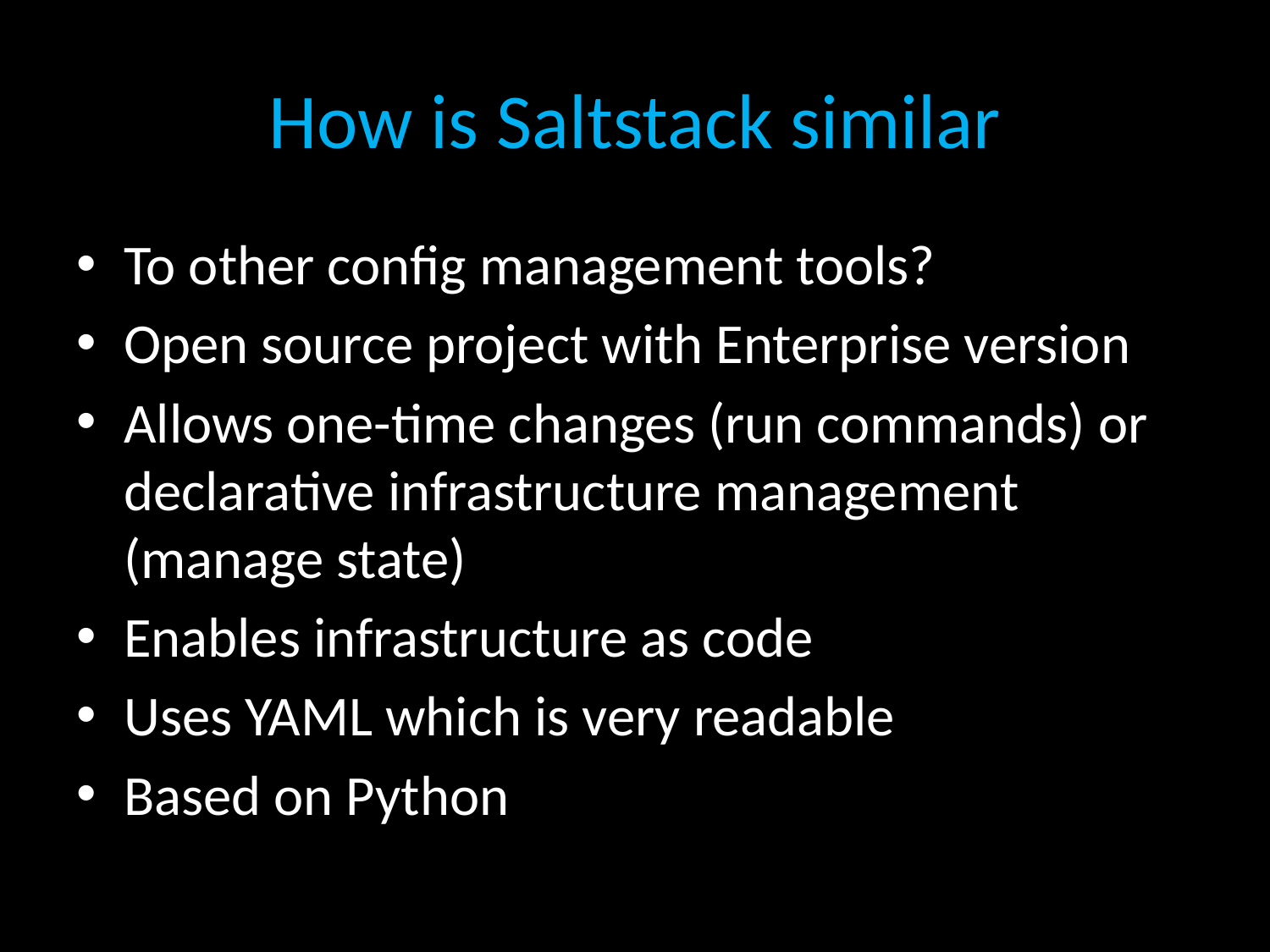

# How is Saltstack similar
To other config management tools?
Open source project with Enterprise version
Allows one-time changes (run commands) or declarative infrastructure management (manage state)
Enables infrastructure as code
Uses YAML which is very readable
Based on Python